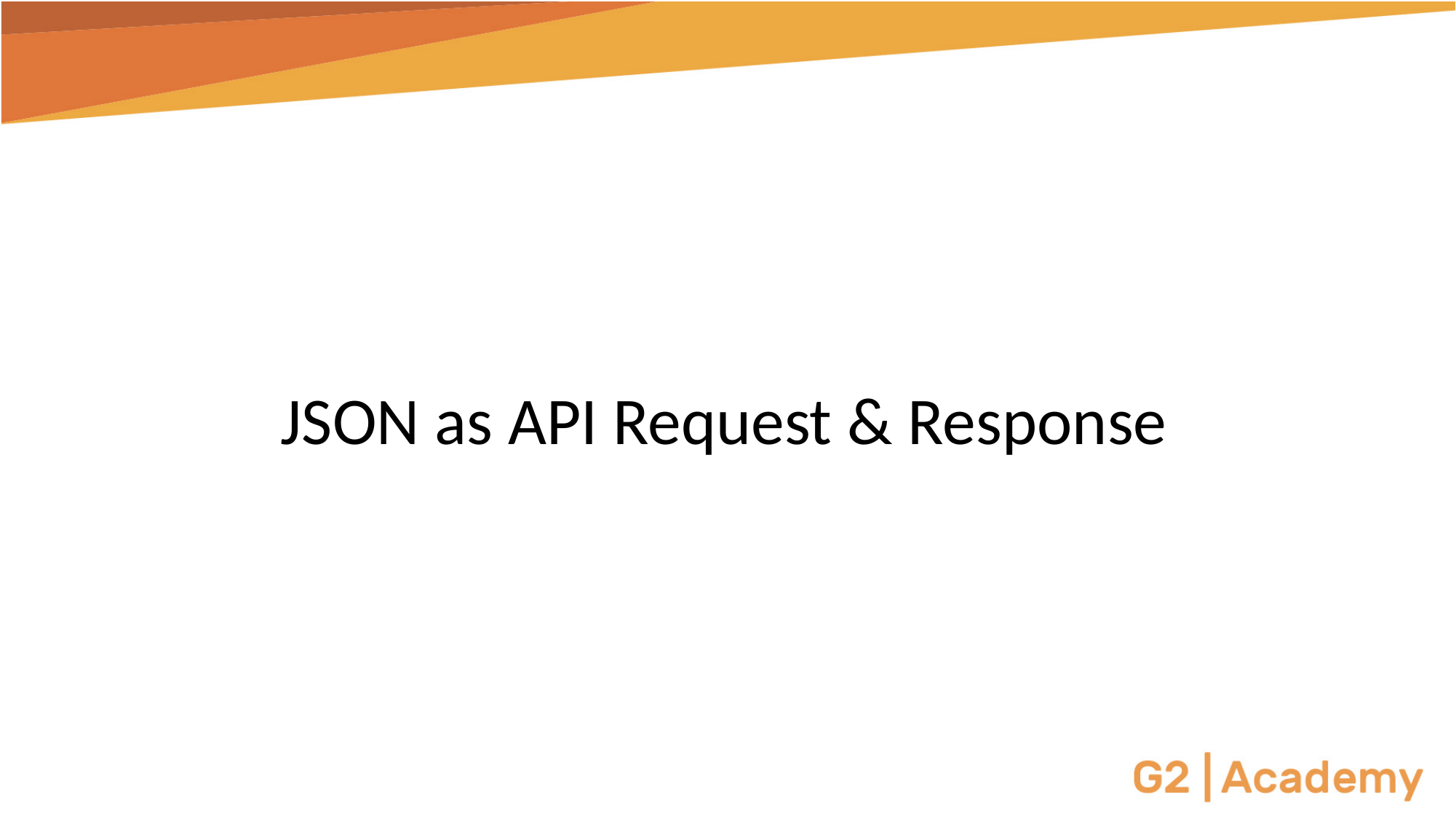

# JSON as API Request & Response